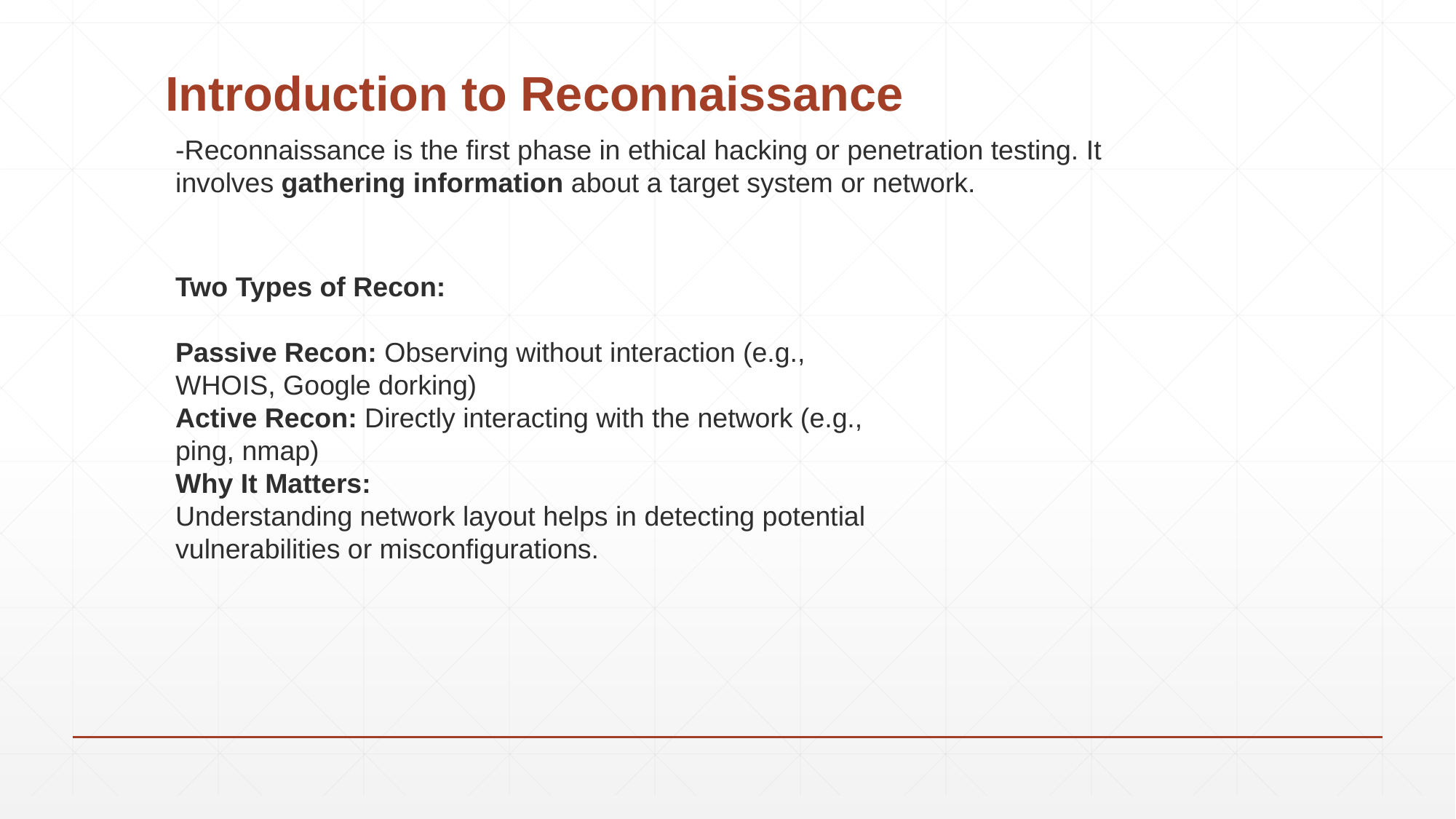

# Introduction to Reconnaissance
-Reconnaissance is the first phase in ethical hacking or penetration testing. It involves gathering information about a target system or network.
Two Types of Recon:

Passive Recon: Observing without interaction (e.g., WHOIS, Google dorking)
Active Recon: Directly interacting with the network (e.g., ping, nmap)
Why It Matters:
Understanding network layout helps in detecting potential vulnerabilities or misconfigurations.